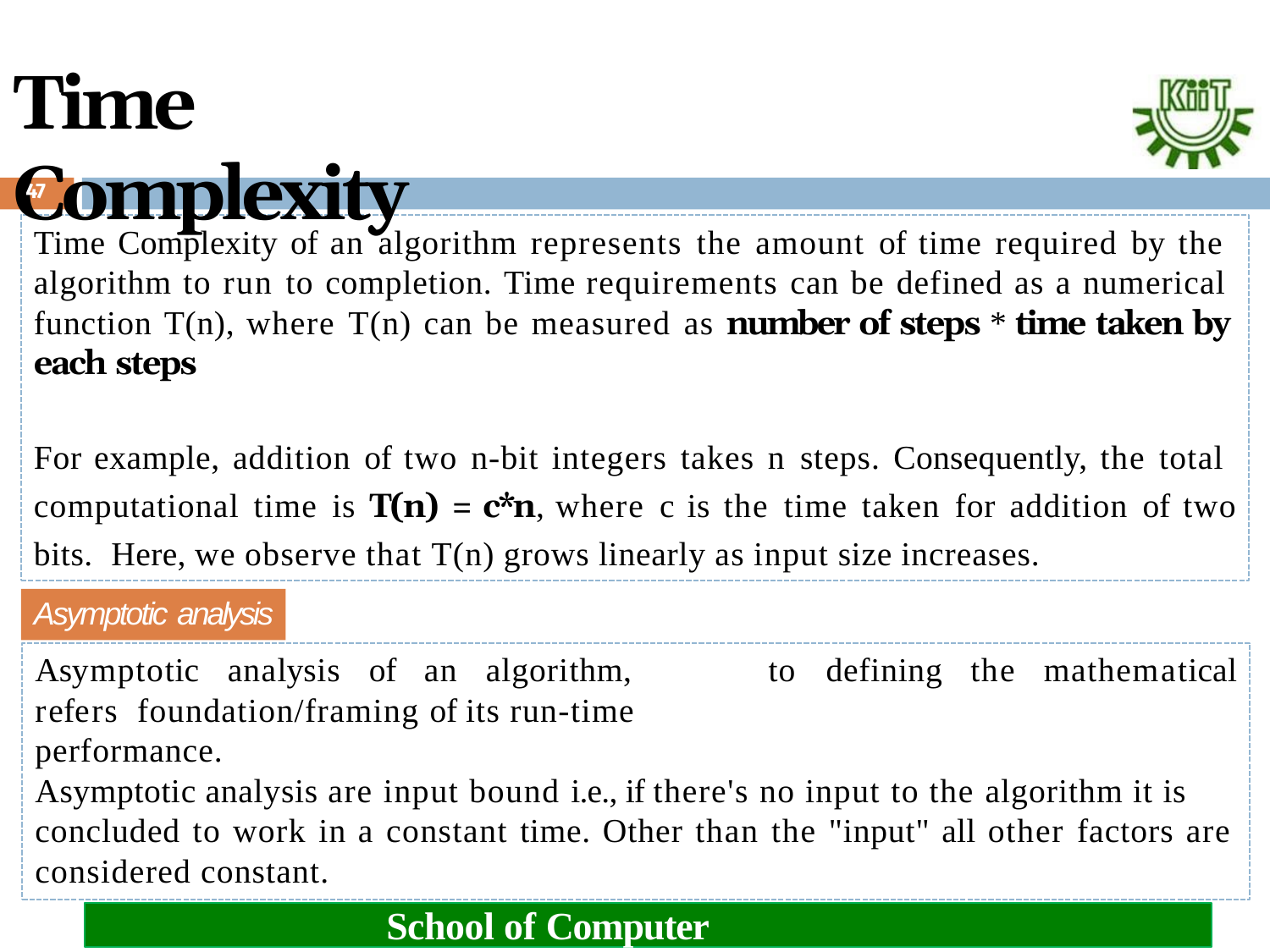

# Time Complexity

47

Time Complexity of an algorithm represents the amount of time required by the  algorithm to run to completion. Time requirements can be defined as a numerical  function T(n), where T(n) can be measured as number of steps * time taken by  each steps

For example, addition of two n-bit integers takes n steps. Consequently, the total  computational time is T(n) = c*n, where c is the time taken for addition of two bits.  Here, we observe that T(n) grows linearly as input size increases.
Asymptotic analysis
Asymptotic	analysis	of	an	algorithm,	refers  foundation/framing of its run-time performance.

to	defining	the	mathematical
Asymptotic analysis are input bound i.e., if there's no input to the algorithm it is  concluded to work in a constant time. Other than the "input" all other factors are
considered constant.
School of Computer Engineering